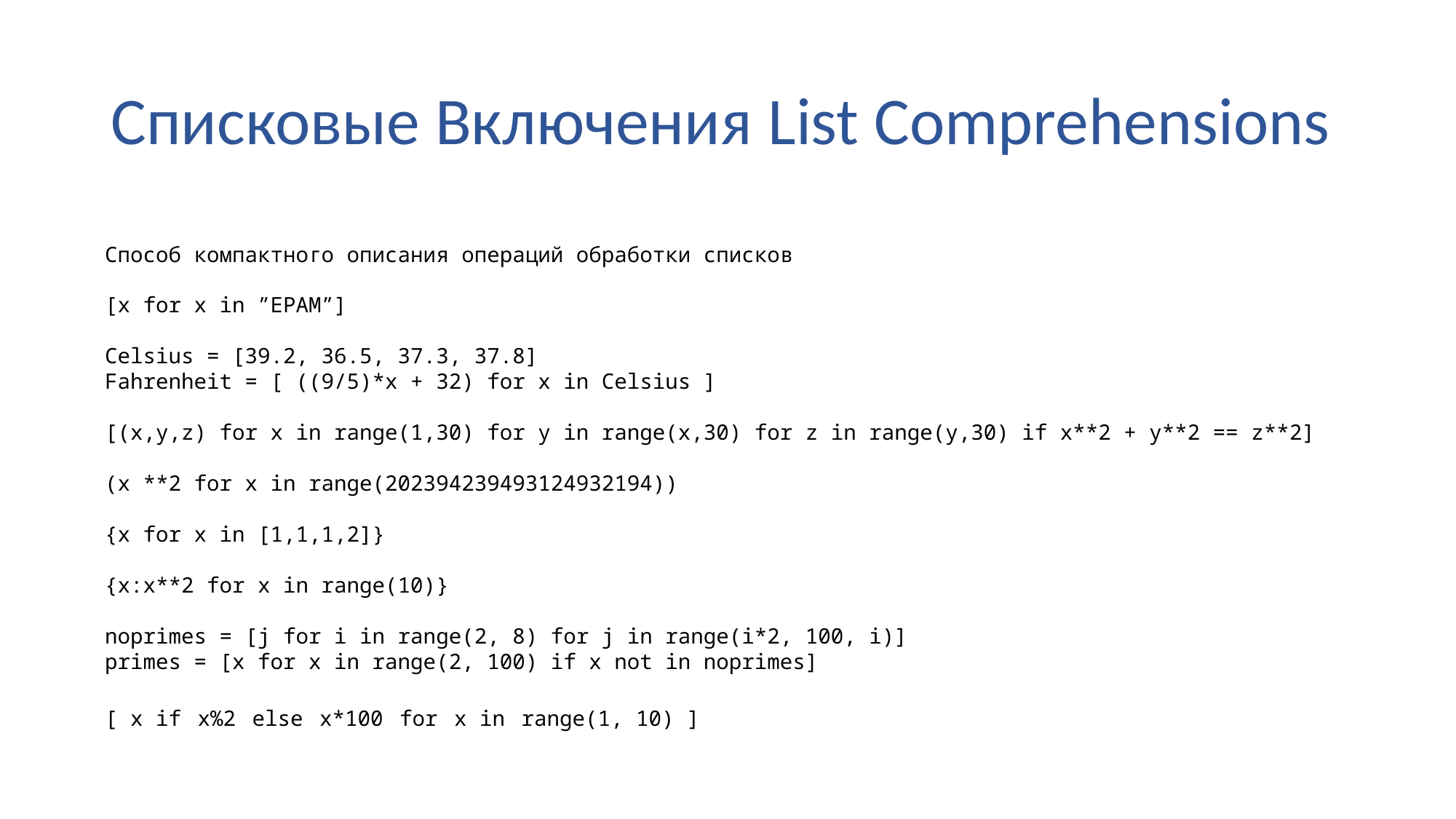

# Списковые Включения List Comprehensions
Способ компактного описания операций обработки списков

[x for x in ”EPAM”]

Celsius = [39.2, 36.5, 37.3, 37.8]
Fahrenheit = [ ((9/5)*x + 32) for x in Celsius ]

[(x,y,z) for x in range(1,30) for y in range(x,30) for z in range(y,30) if x**2 + y**2 == z**2]

(x **2 for x in range(202394239493124932194))

{x for x in [1,1,1,2]}

{x:x**2 for x in range(10)}

noprimes = [j for i in range(2, 8) for j in range(i*2, 100, i)]
primes = [x for x in range(2, 100) if x not in noprimes]

[ x if x%2 else x*100 for x in range(1, 10) ]